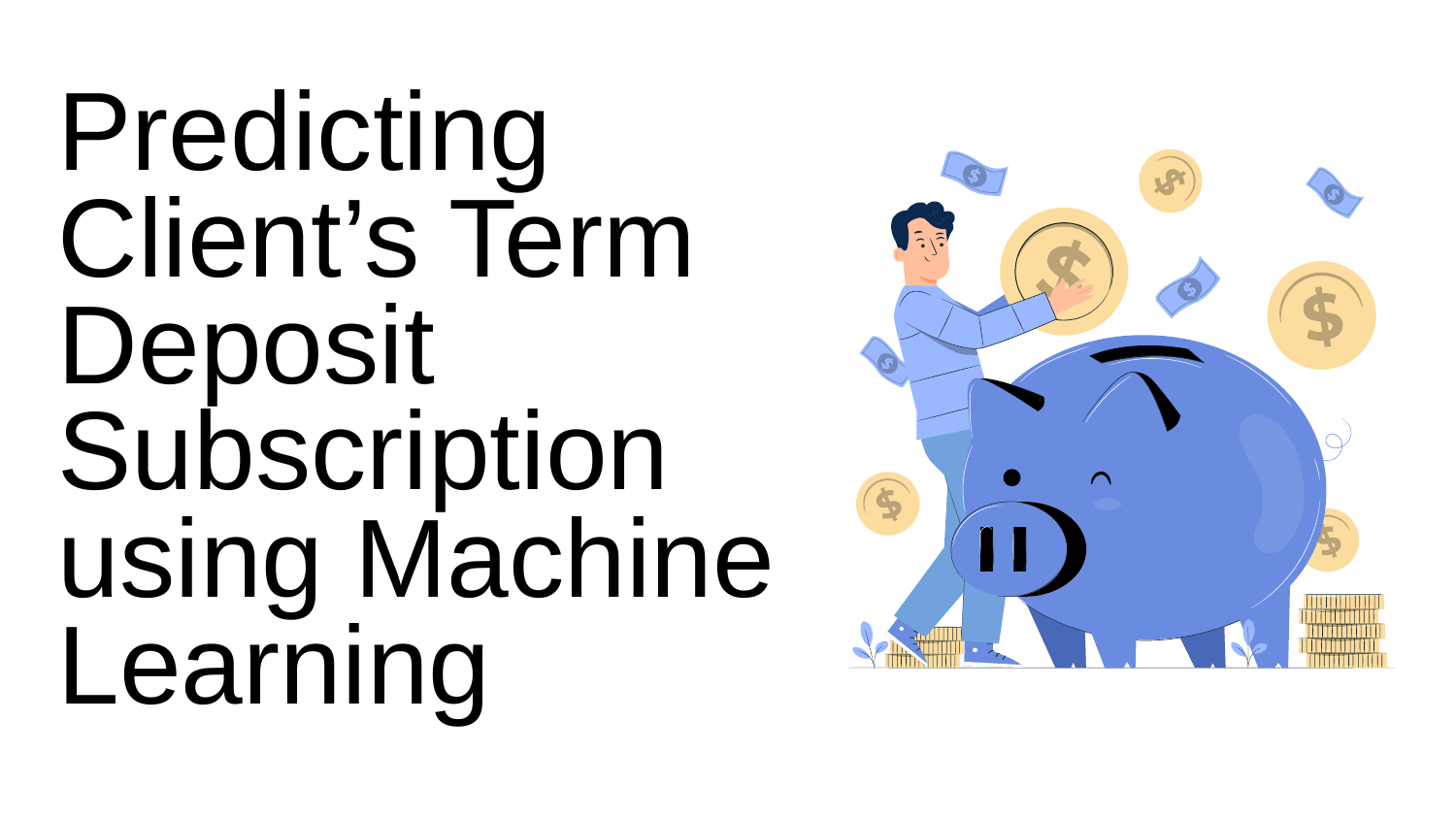

# Predicting Client’s Term Deposit Subscription using Machine Learning